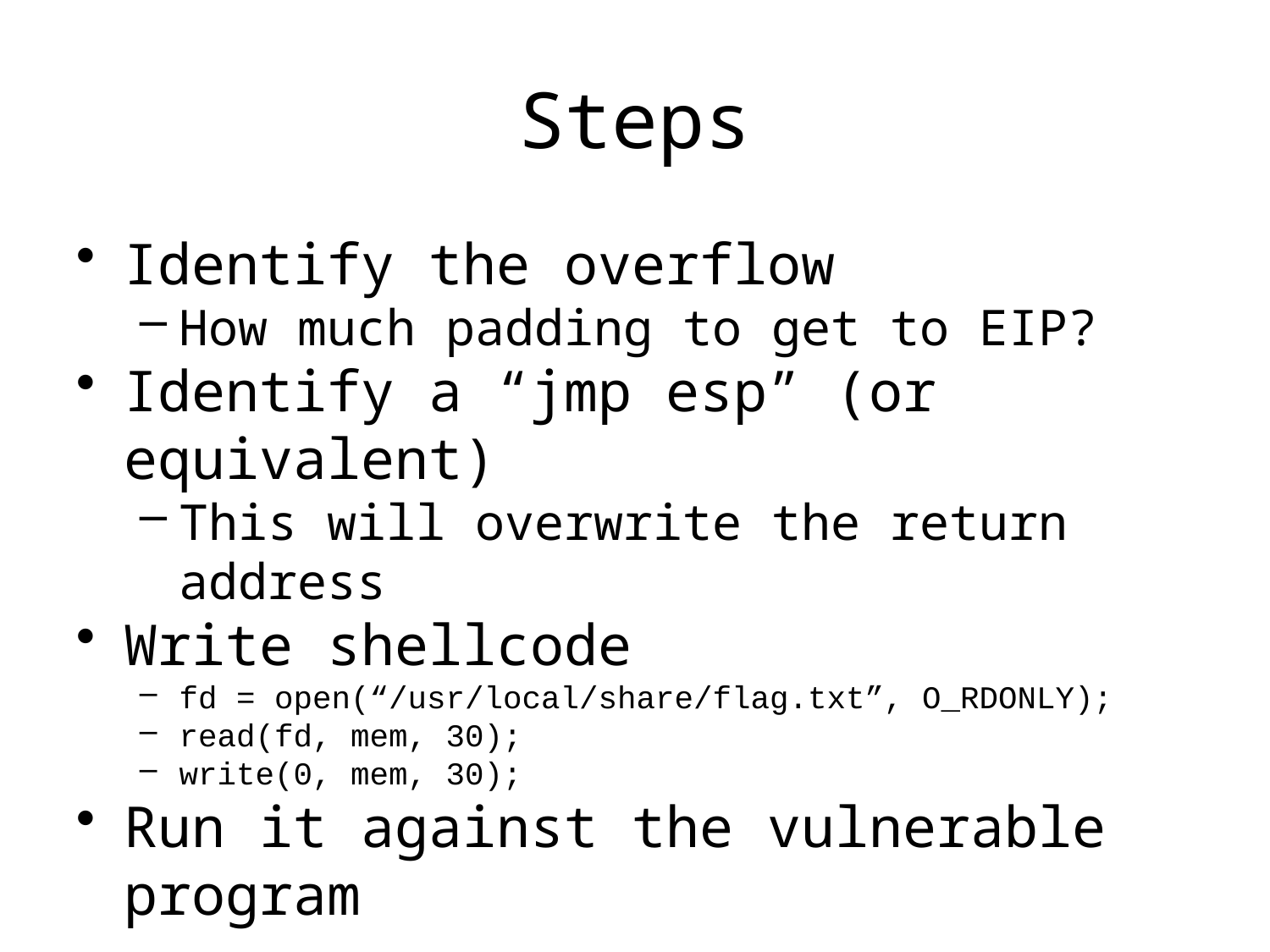

# Steps
Identify the overflow
How much padding to get to EIP?
Identify a “jmp esp” (or equivalent)
This will overwrite the return address
Write shellcode
fd = open(“/usr/local/share/flag.txt”, O_RDONLY);
read(fd, mem, 30);
write(0, mem, 30);
Run it against the vulnerable program